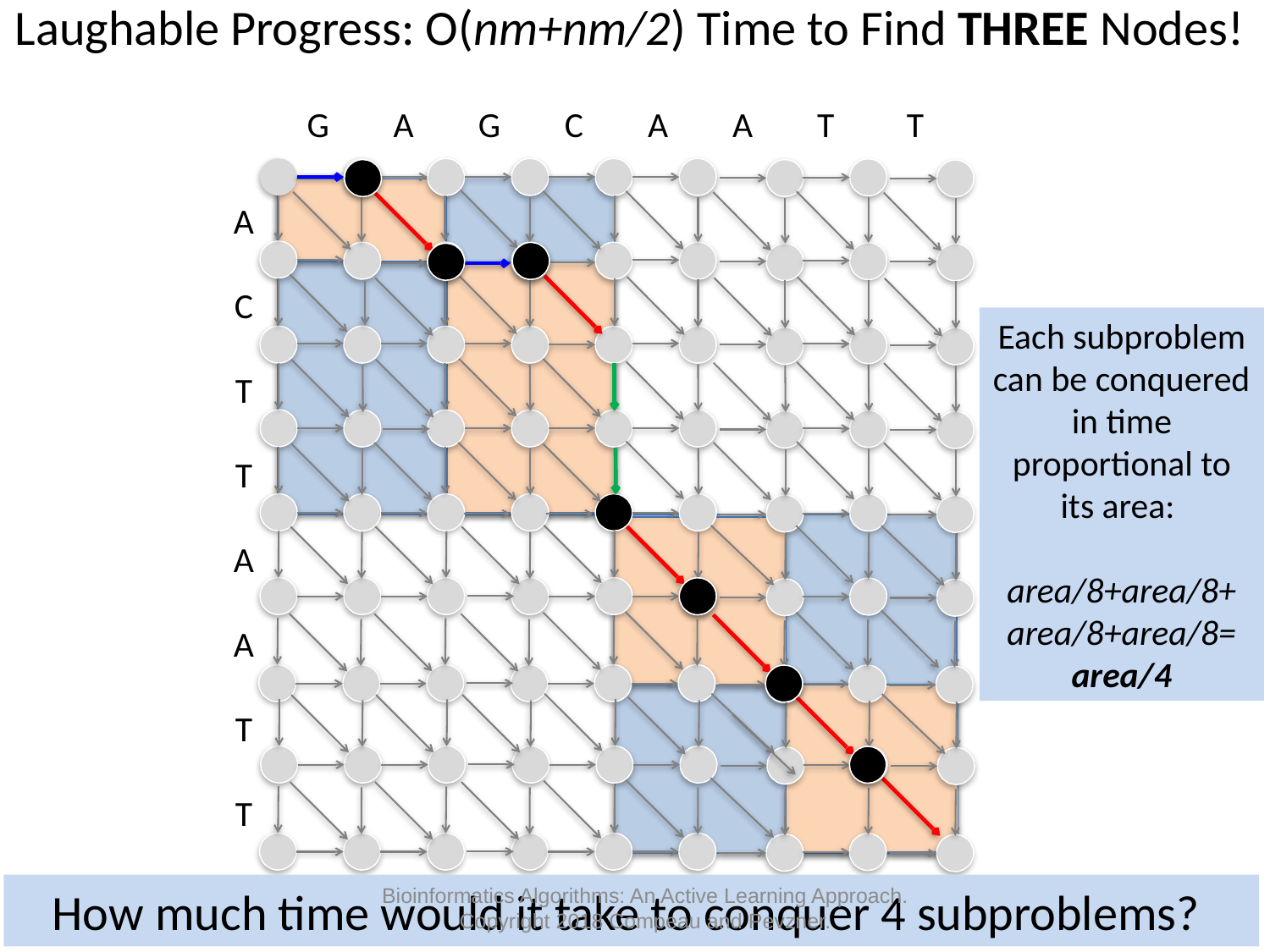

Laughable Progress: O(nm+nm/2) Time to Find THREE Nodes!
G        A        G        C        A        A        T         T

A

C

T

T

A

A

T

T

Each subproblem can be conquered in time proportional to its area:

area/8+area/8+
area/8+area/8=
area/4

How much time would it take to conquer 4 subproblems?
Bioinformatics Algorithms: An Active Learning Approach. Copyright 2018 Compeau and Pevzner.